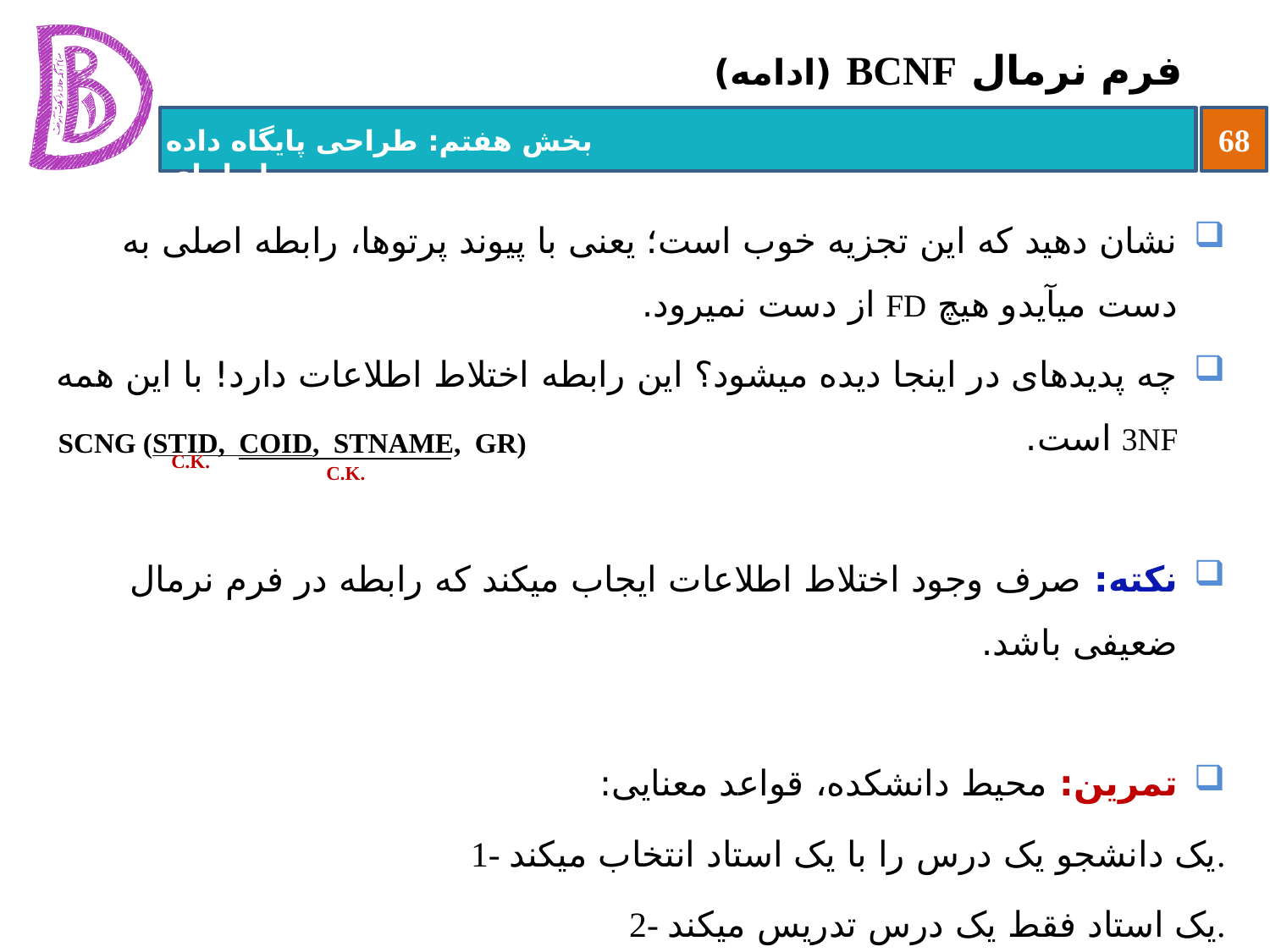

# فرم نرمال BCNF (ادامه)
نشان دهید که این تجزیه خوب است؛ یعنی با پیوند پرتوها، رابطه اصلی به دست می‏آیدو هیچ FD از دست نمی‏رود.
چه پدیده‏ای در اینجا دیده می‏شود؟ این رابطه اختلاط اطلاعات دارد! با این همه 3NF است.

نکته: صرف وجود اختلاط اطلاعات ایجاب می‏کند که رابطه در فرم نرمال ضعیفی باشد.

تمرین: محیط دانشکده، قواعد معنایی:
1- یک دانشجو یک درس را با یک استاد انتخاب می‏کند.
2- یک استاد فقط یک درس تدریس می‏کند.
3- یک درس توسط بیش از یک استاد ارائه می‏شود.
SCNG (STID,  COID,  STNAME,  GR)
C.K.
C.K.